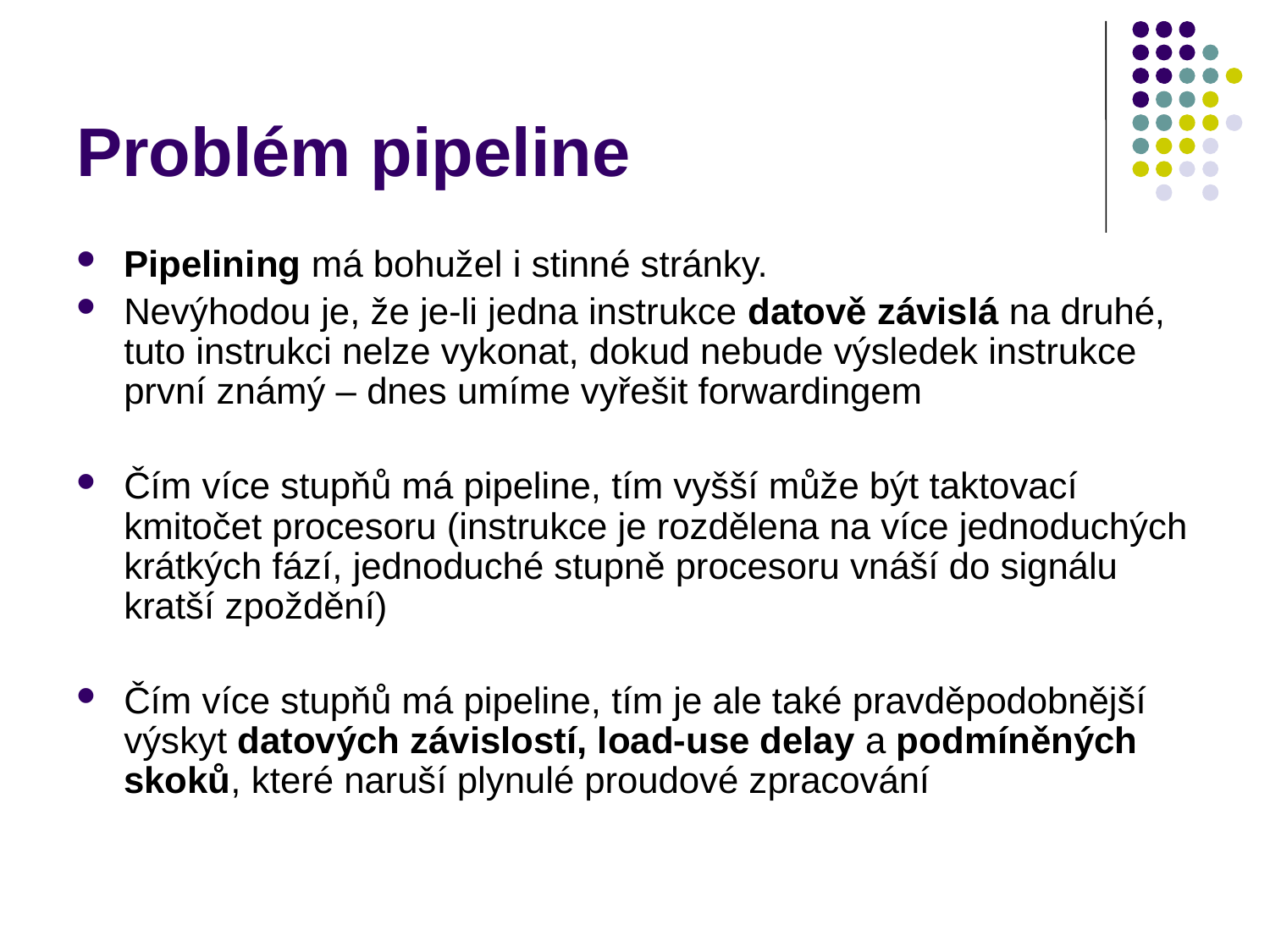

# Problém pipeline
Pipelining má bohužel i stinné stránky.
Nevýhodou je, že je-li jedna instrukce datově závislá na druhé, tuto instrukci nelze vykonat, dokud nebude výsledek instrukce první známý – dnes umíme vyřešit forwardingem

Čím více stupňů má pipeline, tím vyšší může být taktovací kmitočet procesoru (instrukce je rozdělena na více jednoduchých krátkých fází, jednoduché stupně procesoru vnáší do signálu kratší zpoždění)

Čím více stupňů má pipeline, tím je ale také pravděpodobnější výskyt datových závislostí, load-use delay a podmíněných skoků, které naruší plynulé proudové zpracování